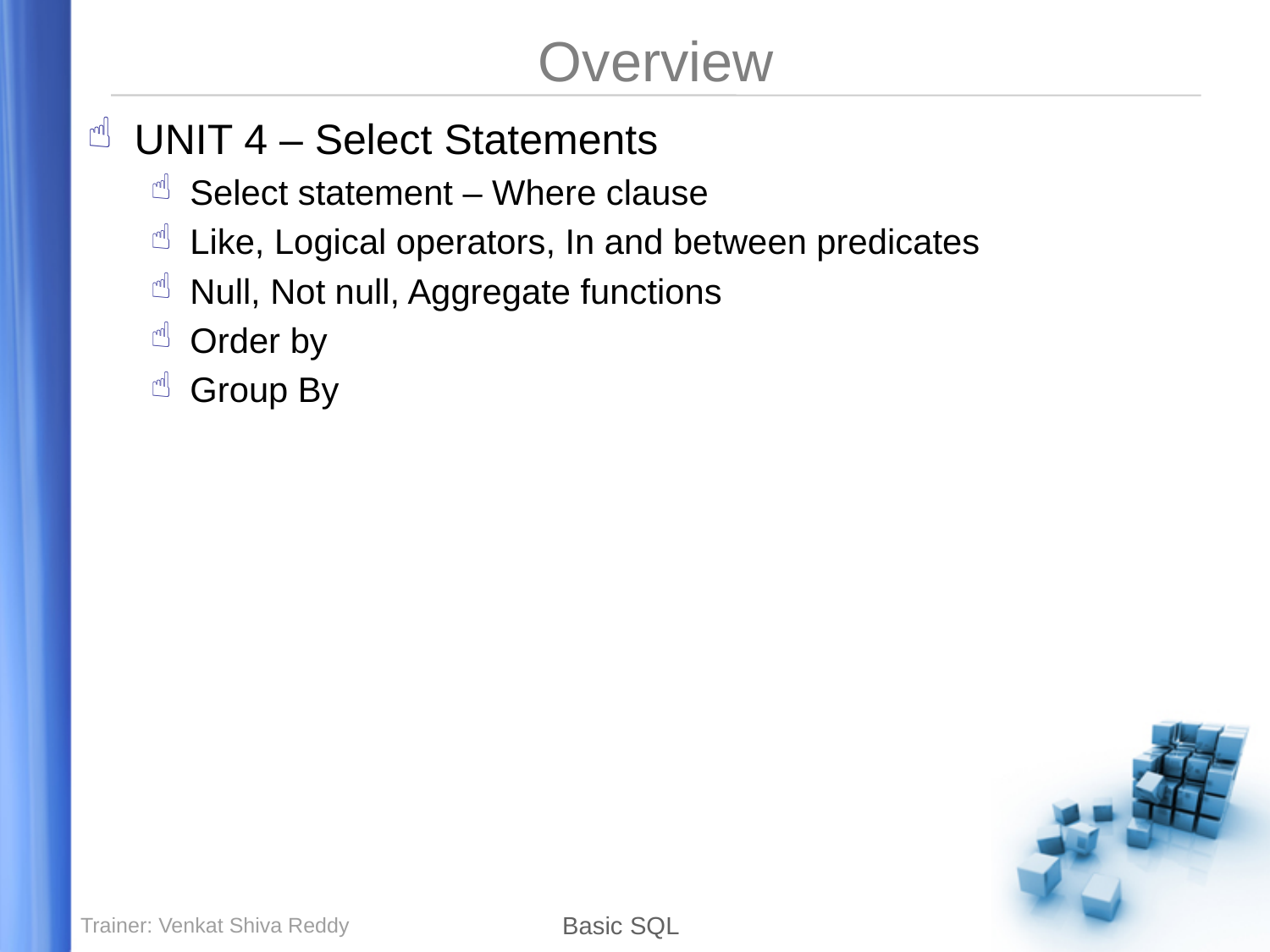

# Overview
UNIT 4 – Select Statements
Select statement – Where clause
Like, Logical operators, In and between predicates
Null, Not null, Aggregate functions
Order by
Group By